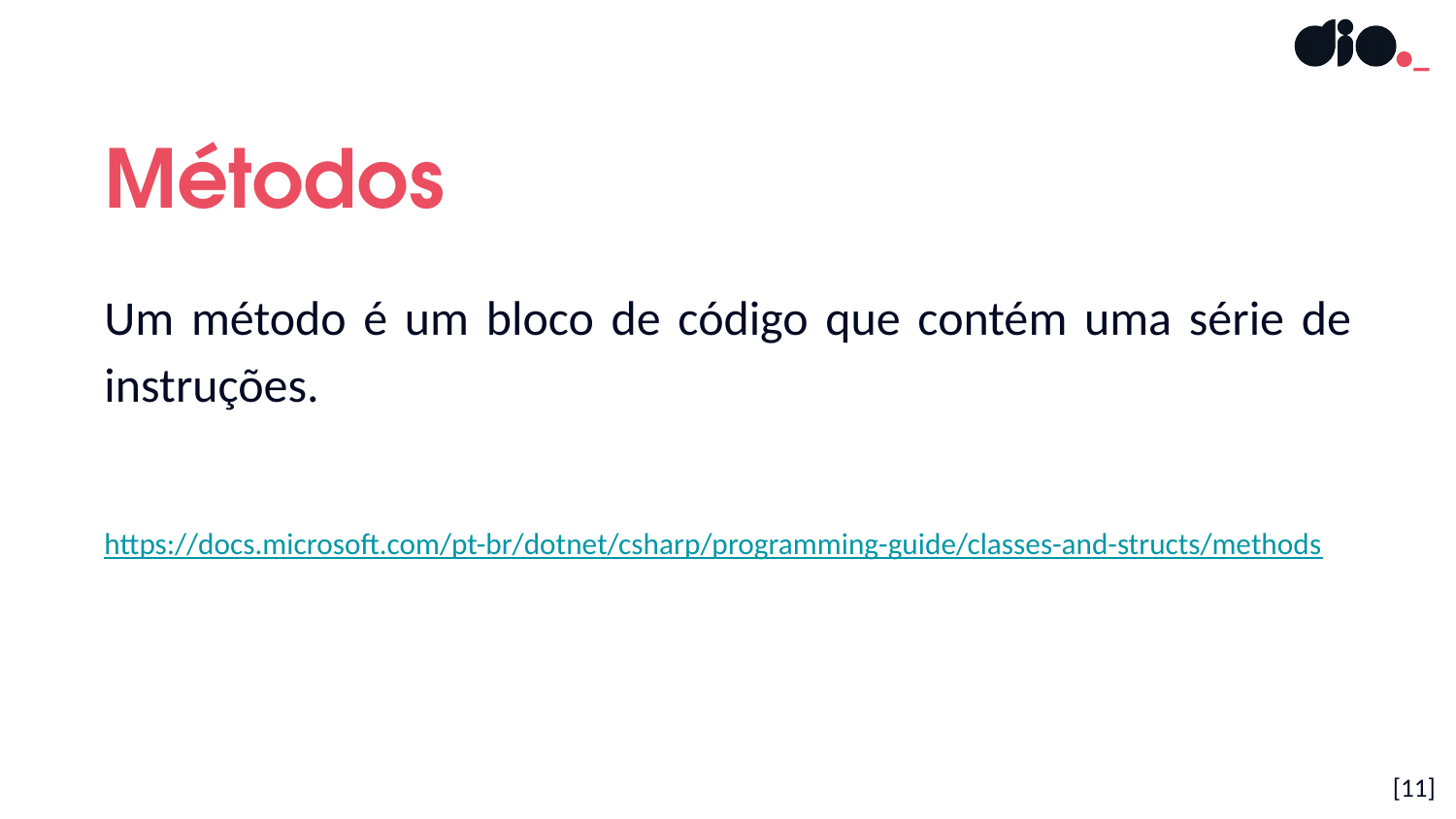

Métodos
Um método é um bloco de código que contém uma série de instruções.

https://docs.microsoft.com/pt-br/dotnet/csharp/programming-guide/classes-and-structs/methods

# [11]